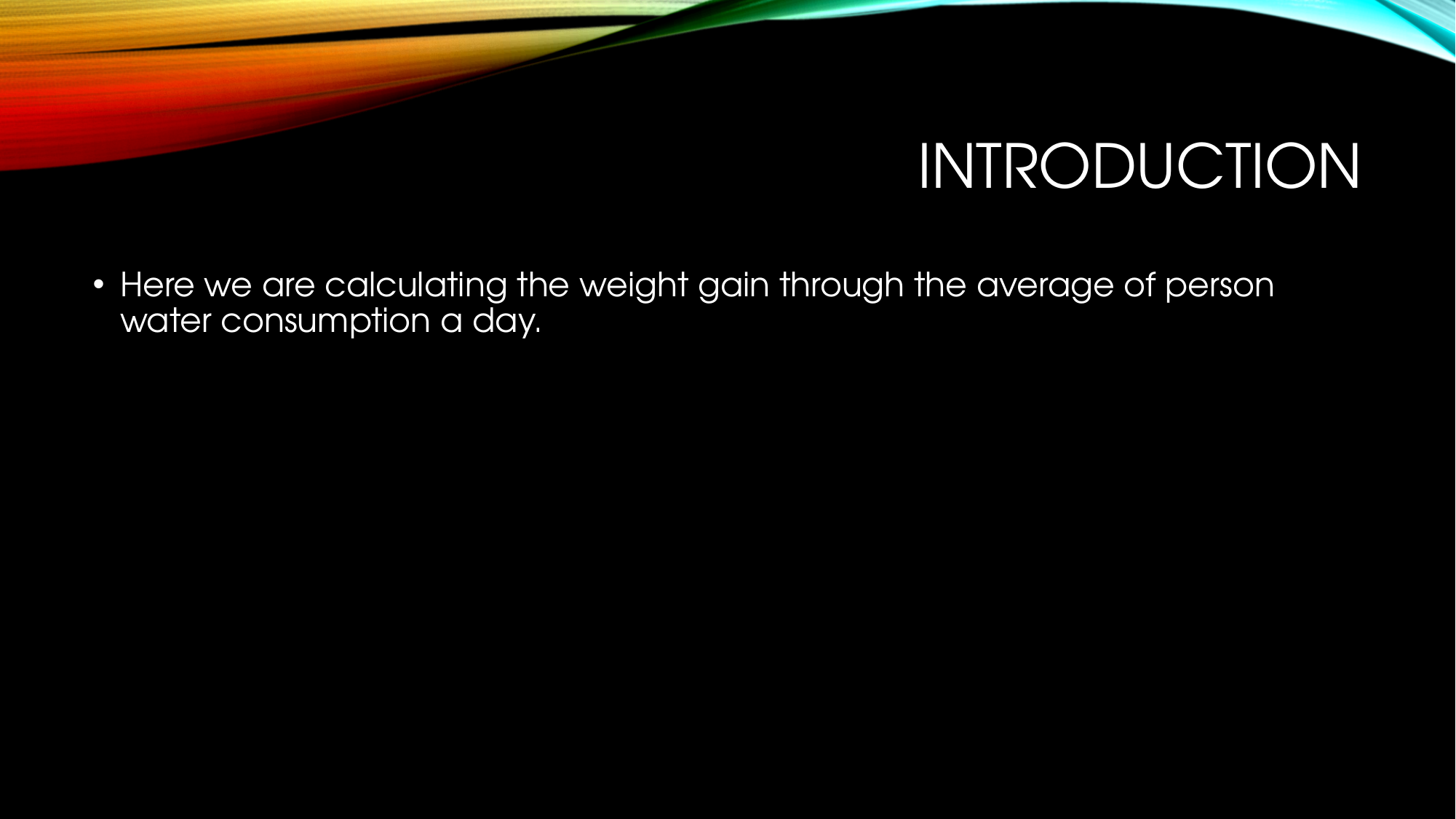

# INTRODUCTION
Here we are calculating the weight gain through the average of person water consumption a day.